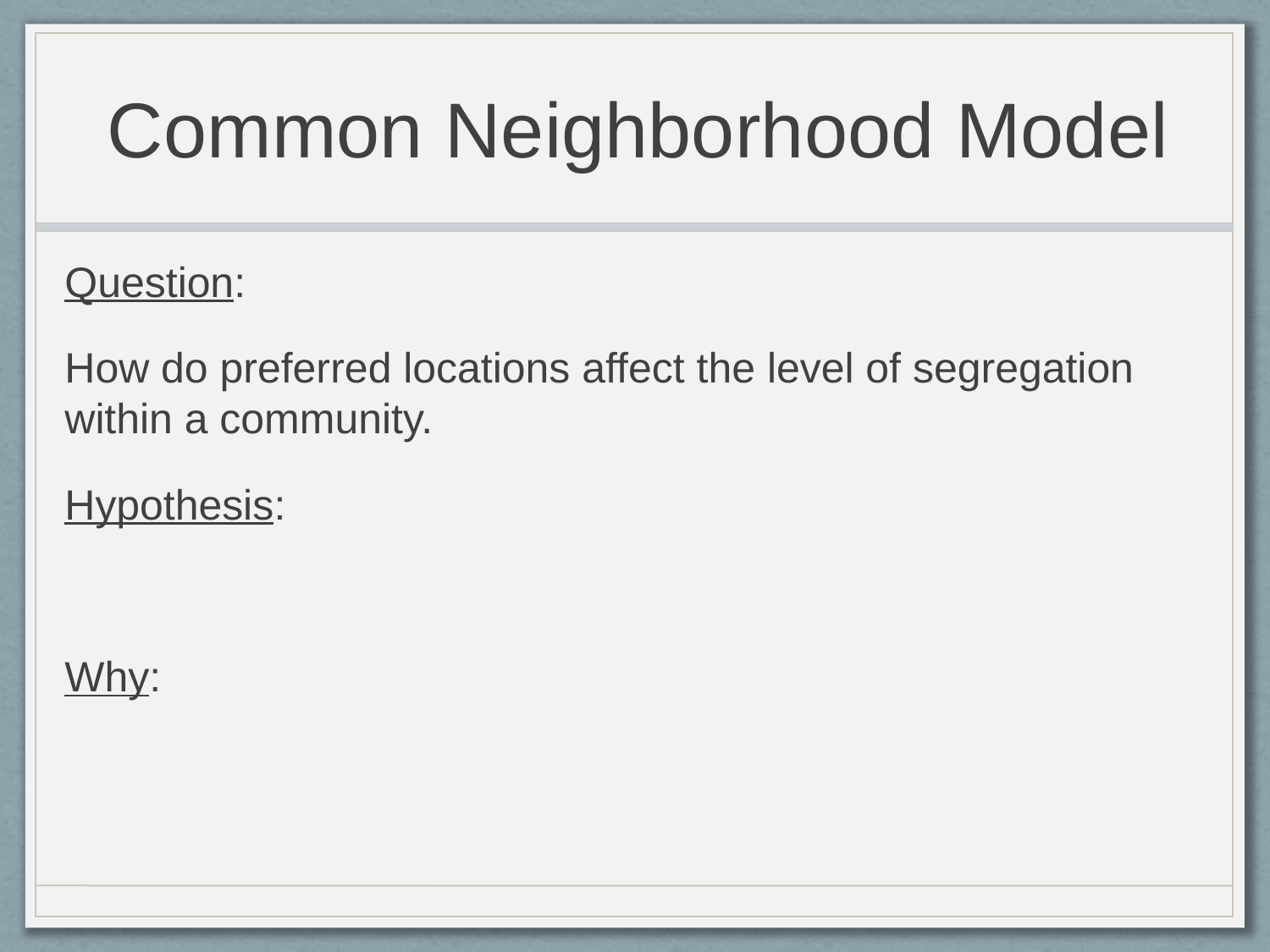

# Common Neighborhood Model
Question:
How do preferred locations affect the level of segregation within a community.
Hypothesis:

Why: